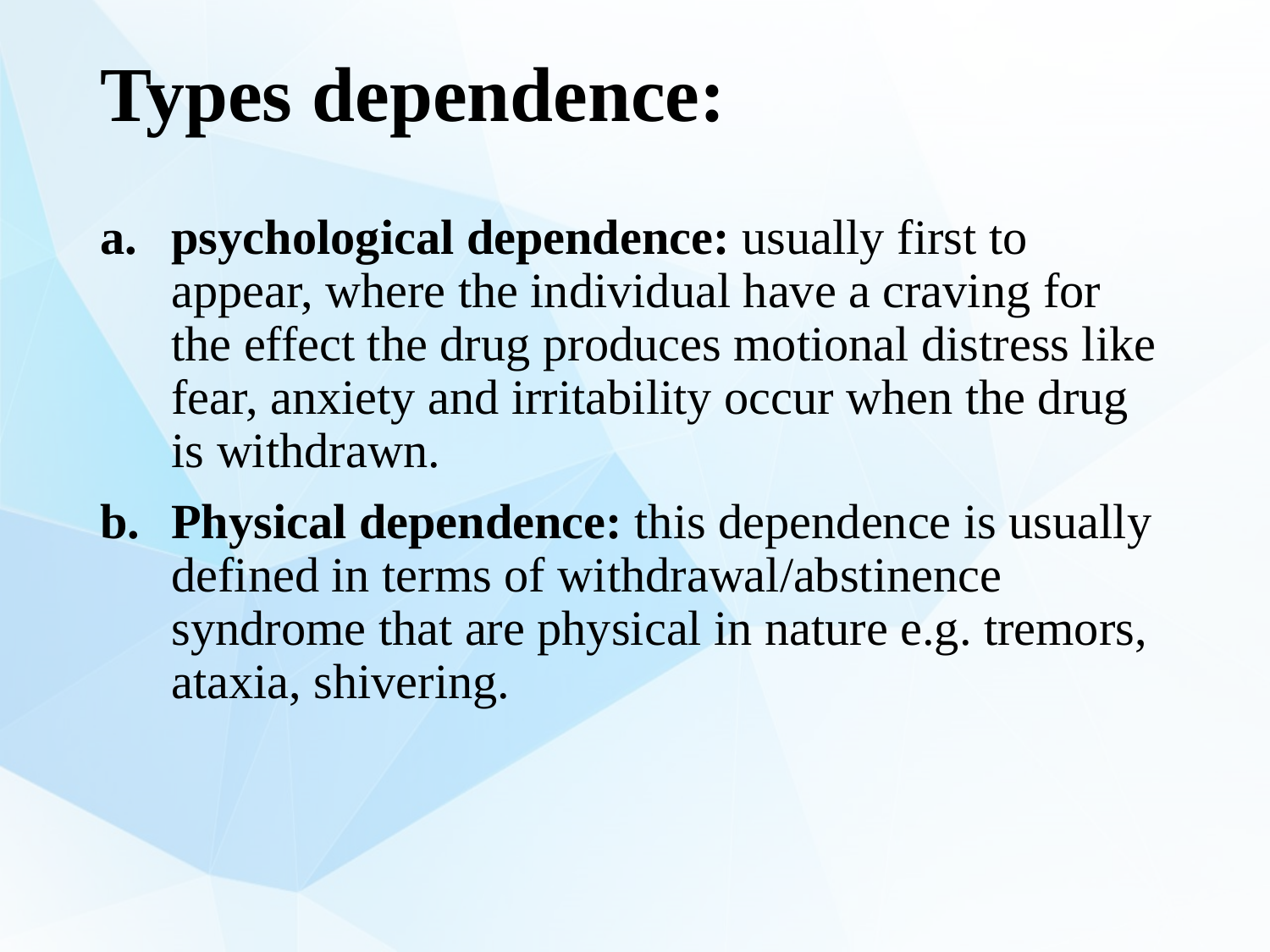

# Types dependence:
psychological dependence: usually first to appear, where the individual have a craving for the effect the drug produces motional distress like fear, anxiety and irritability occur when the drug is withdrawn.
Physical dependence: this dependence is usually defined in terms of withdrawal/abstinence syndrome that are physical in nature e.g. tremors, ataxia, shivering.